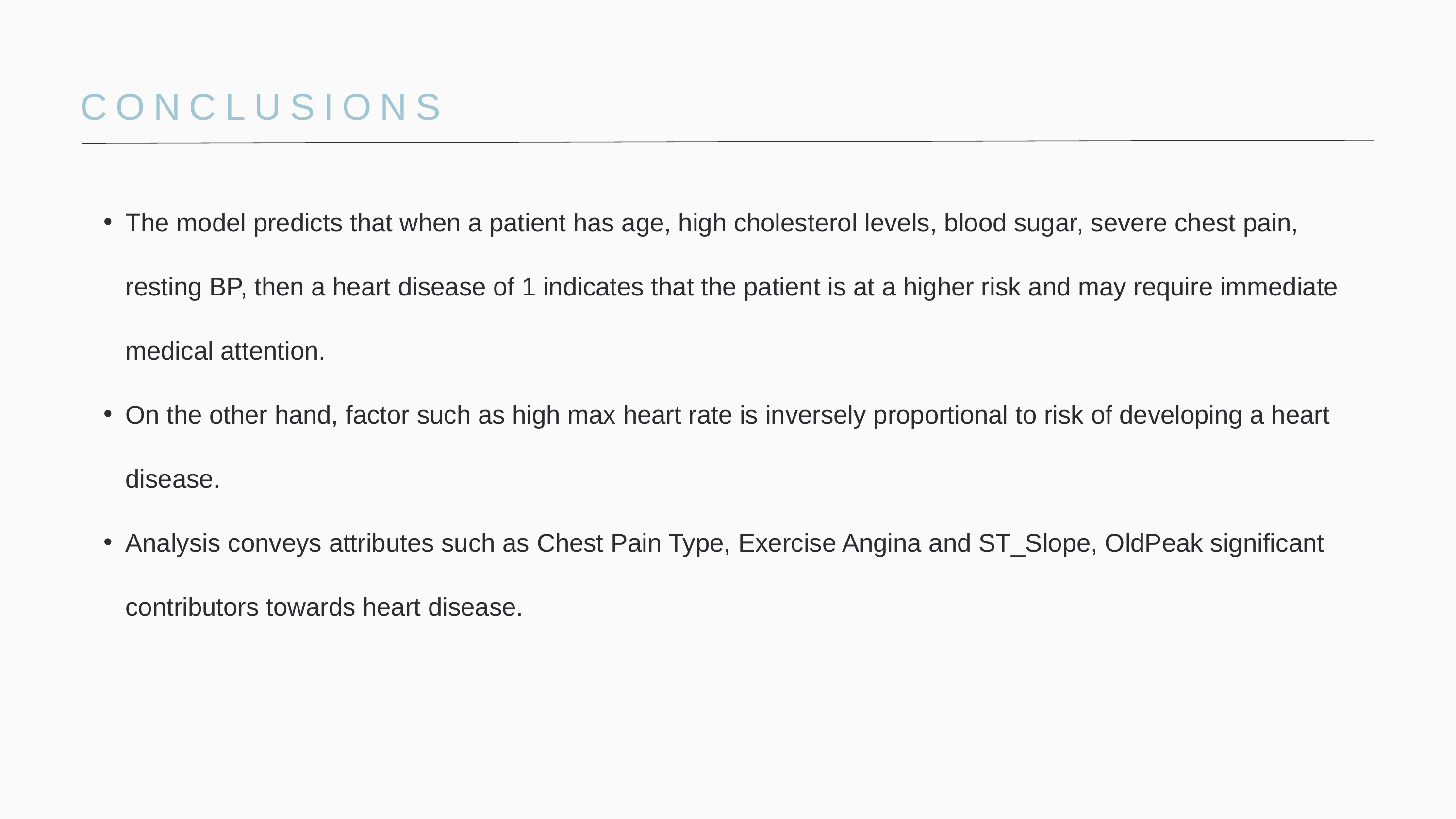

CONCLUSIONS

The model predicts that when a patient has age, high cholesterol levels, blood sugar, severe chest pain, resting BP, then a heart disease of 1 indicates that the patient is at a higher risk and may require immediate medical attention.
On the other hand, factor such as high max heart rate is inversely proportional to risk of developing a heart disease.
Analysis conveys attributes such as Chest Pain Type, Exercise Angina and ST_Slope, OldPeak significant contributors towards heart disease.